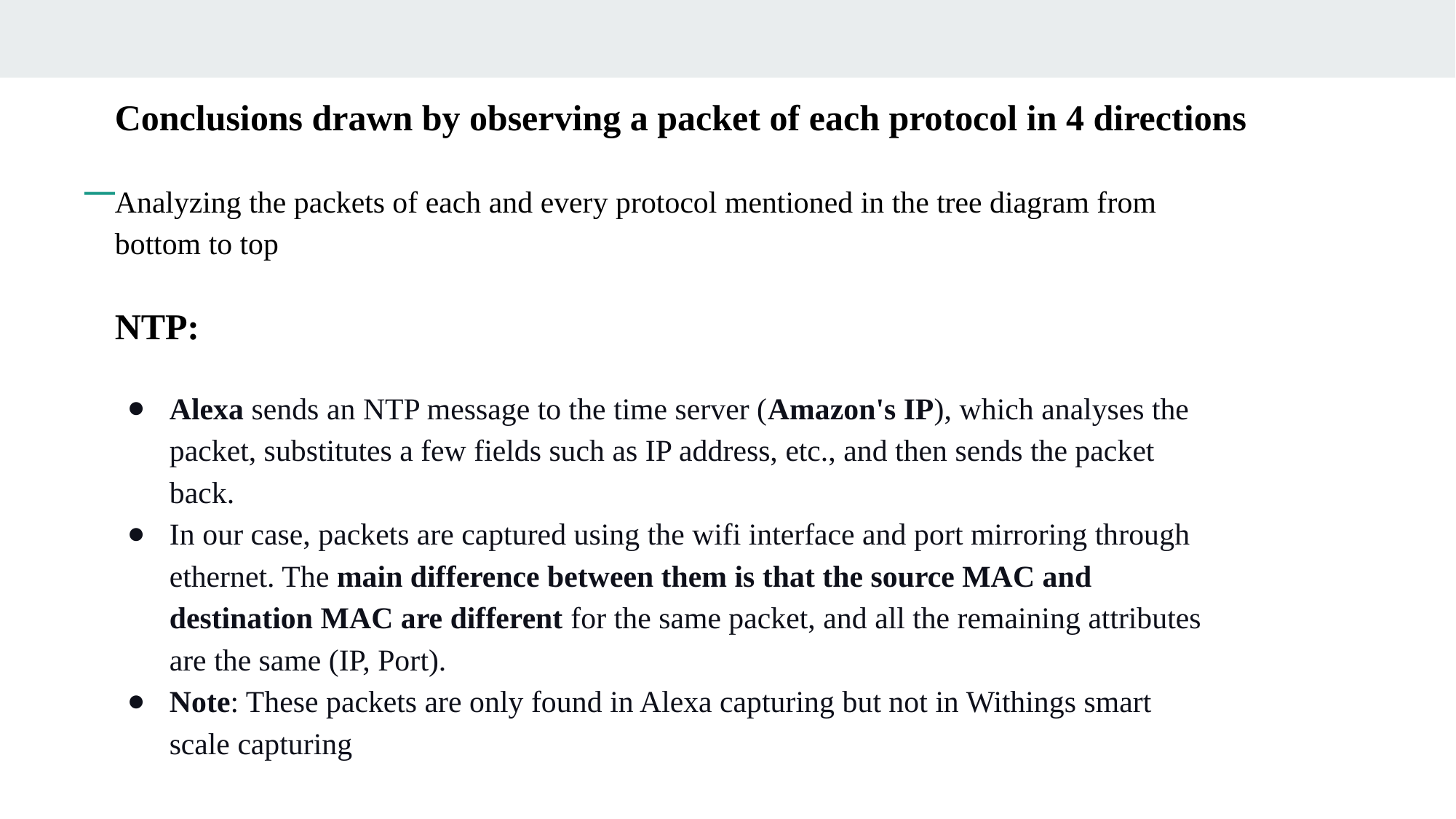

# Conclusions drawn by observing a packet of each protocol in 4 directions
Analyzing the packets of each and every protocol mentioned in the tree diagram from bottom to top
NTP:
Alexa sends an NTP message to the time server (Amazon's IP), which analyses the packet, substitutes a few fields such as IP address, etc., and then sends the packet back.
In our case, packets are captured using the wifi interface and port mirroring through ethernet. The main difference between them is that the source MAC and destination MAC are different for the same packet, and all the remaining attributes are the same (IP, Port).
Note: These packets are only found in Alexa capturing but not in Withings smart scale capturing